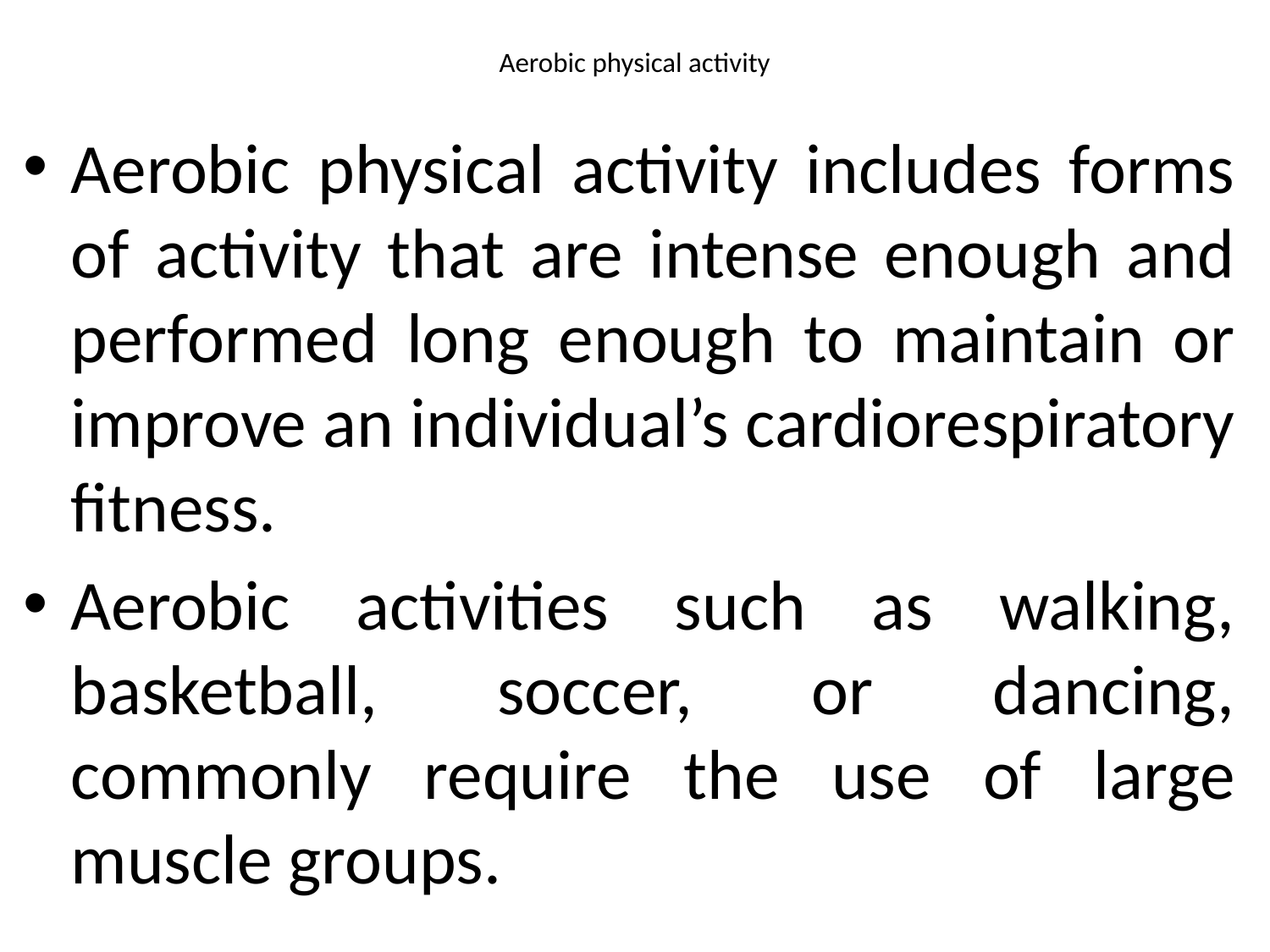

# Aerobic physical activity
Aerobic physical activity includes forms of activity that are intense enough and performed long enough to maintain or improve an individual’s cardiorespiratory fitness.
Aerobic activities such as walking, basketball, soccer, or dancing, commonly require the use of large muscle groups.